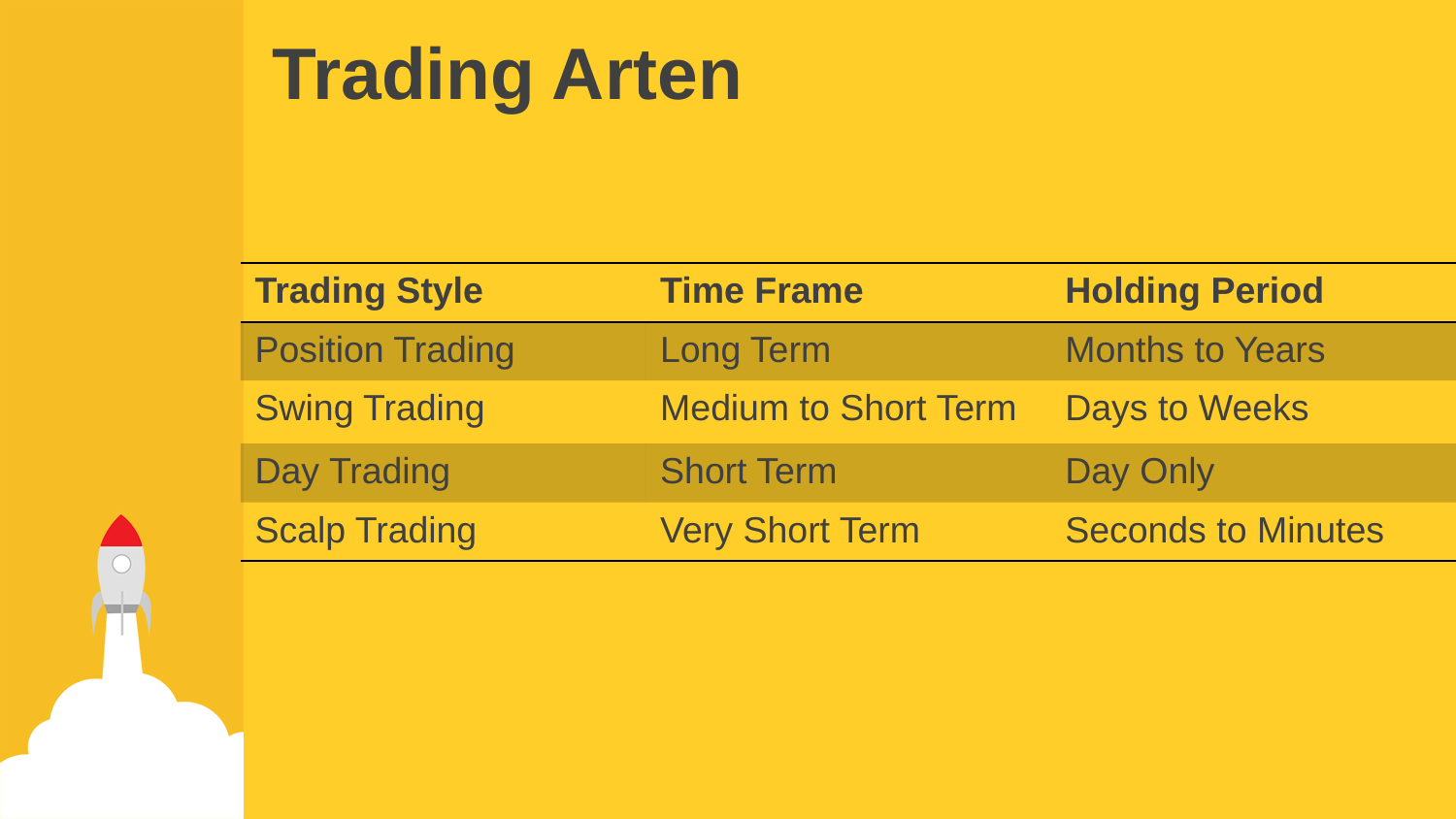

# Trading Arten
| Trading Style | Time Frame | Holding Period |
| --- | --- | --- |
| Position Trading | Long Term | Months to Years |
| Swing Trading | Medium to Short Term | Days to Weeks |
| Day Trading | Short Term | Day Only |
| Scalp Trading | Very Short Term | Seconds to Minutes |